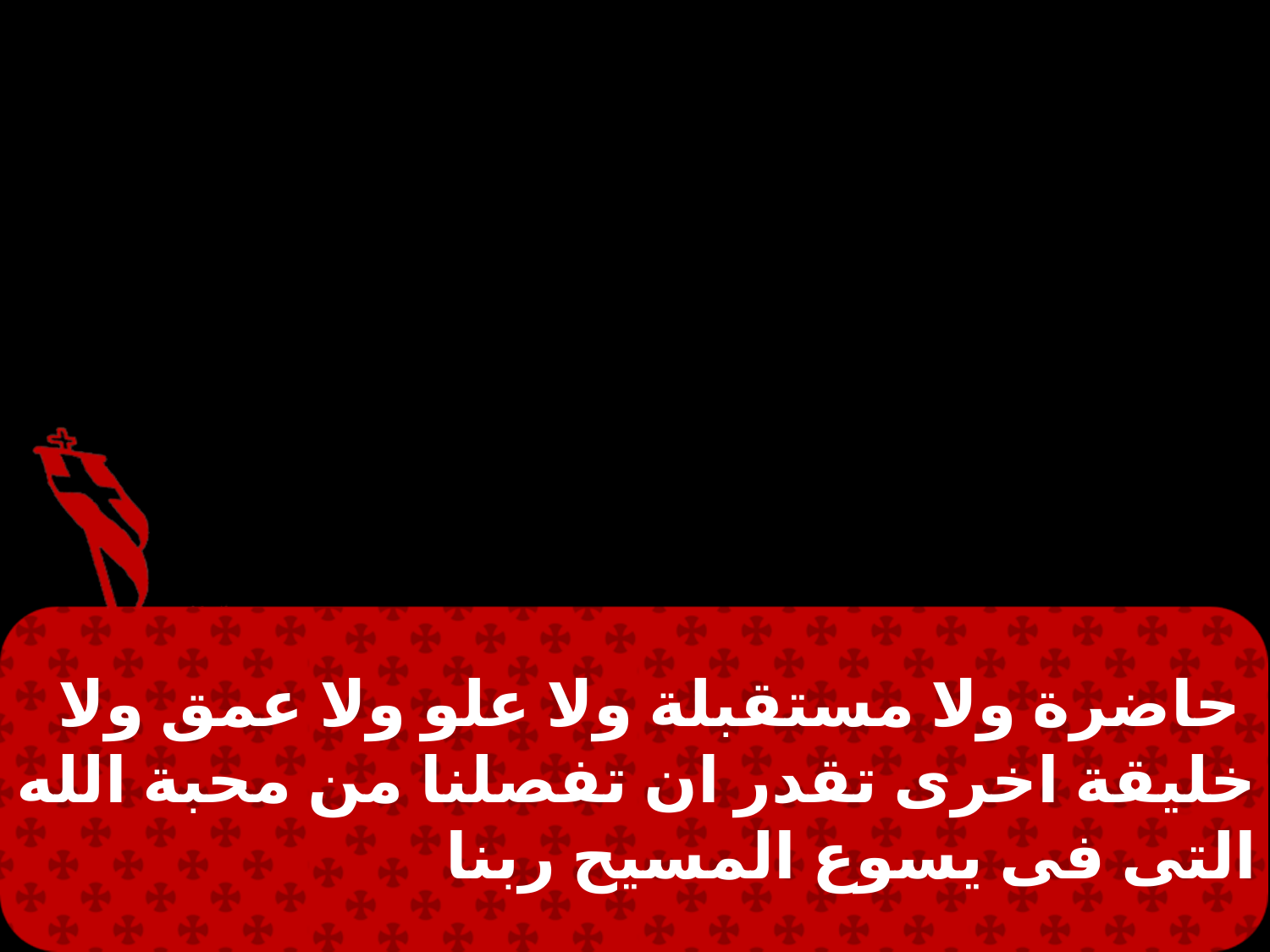

حاضرة ولا مستقبلة ولا علو ولا عمق ولا خليقة اخرى تقدر ان تفصلنا من محبة الله التى فى يسوع المسيح ربنا